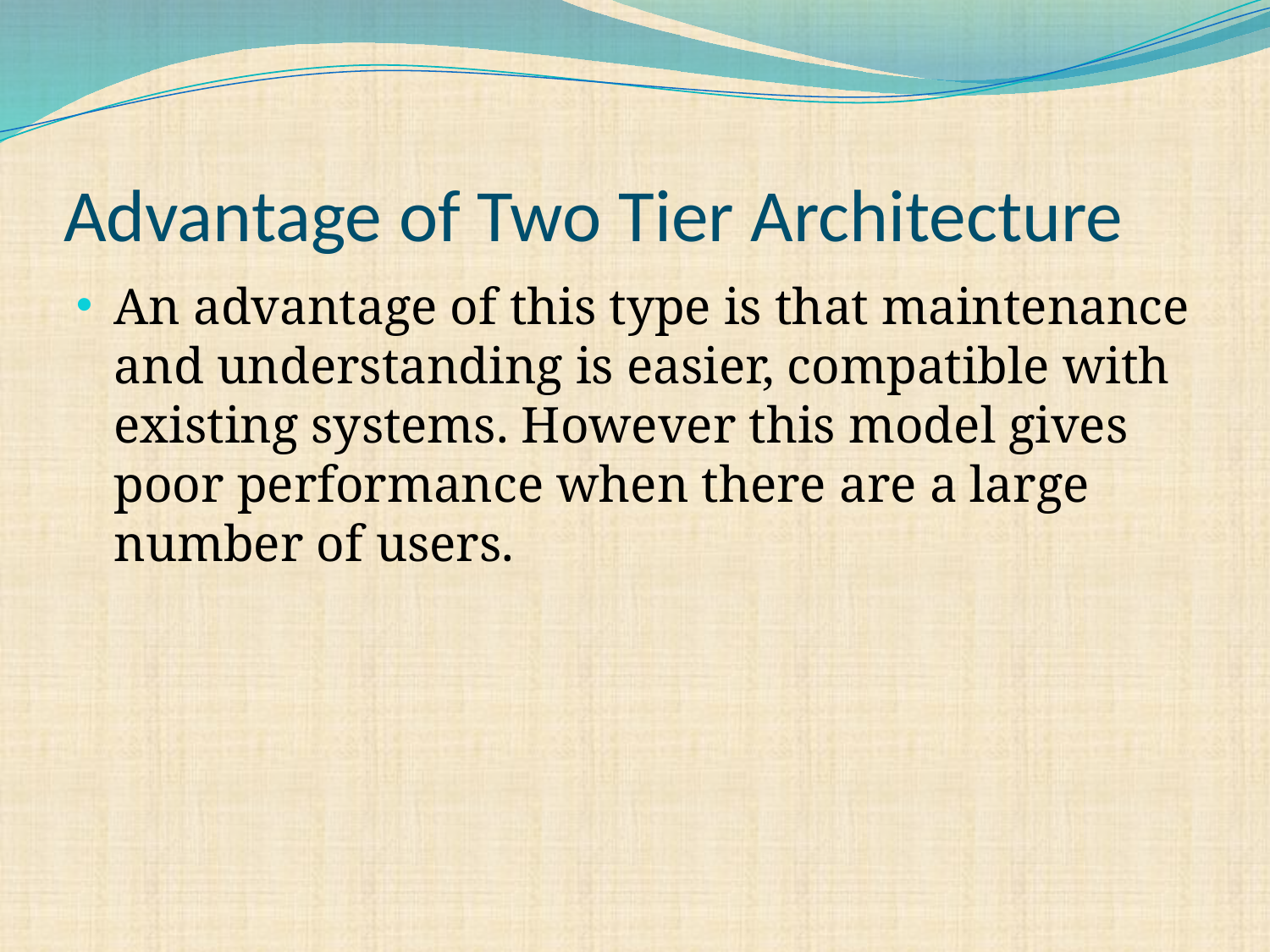

# Advantage of Two Tier Architecture
An advantage of this type is that maintenance and understanding is easier, compatible with existing systems. However this model gives poor performance when there are a large number of users.